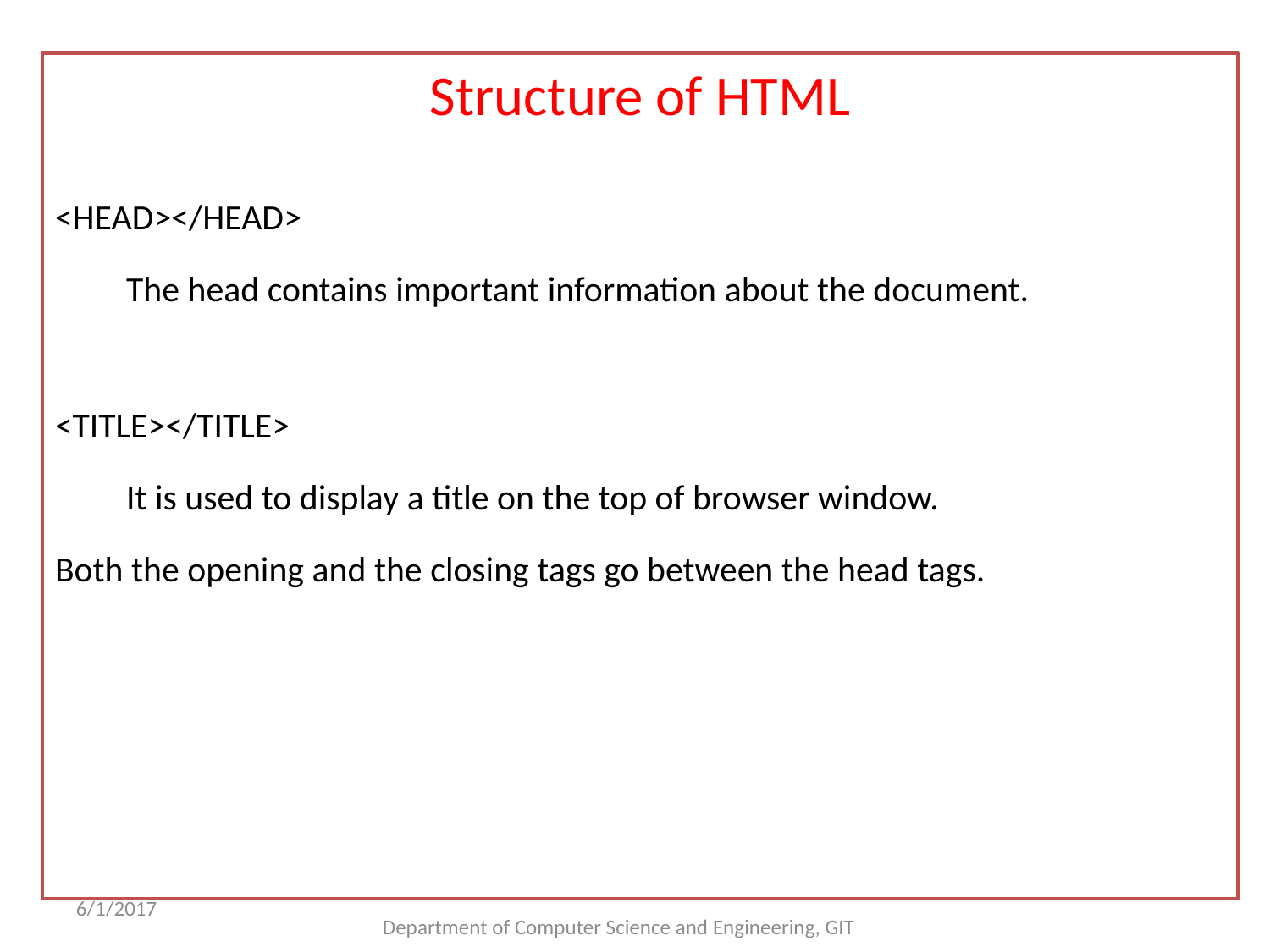

Structure of HTML

<HEAD></HEAD>
	The head contains important information about the document.

<TITLE></TITLE>
	It is used to display a title on the top of browser window.
Both the opening and the closing tags go between the head tags.
6/1/2017

Department of Computer Science and Engineering, GIT